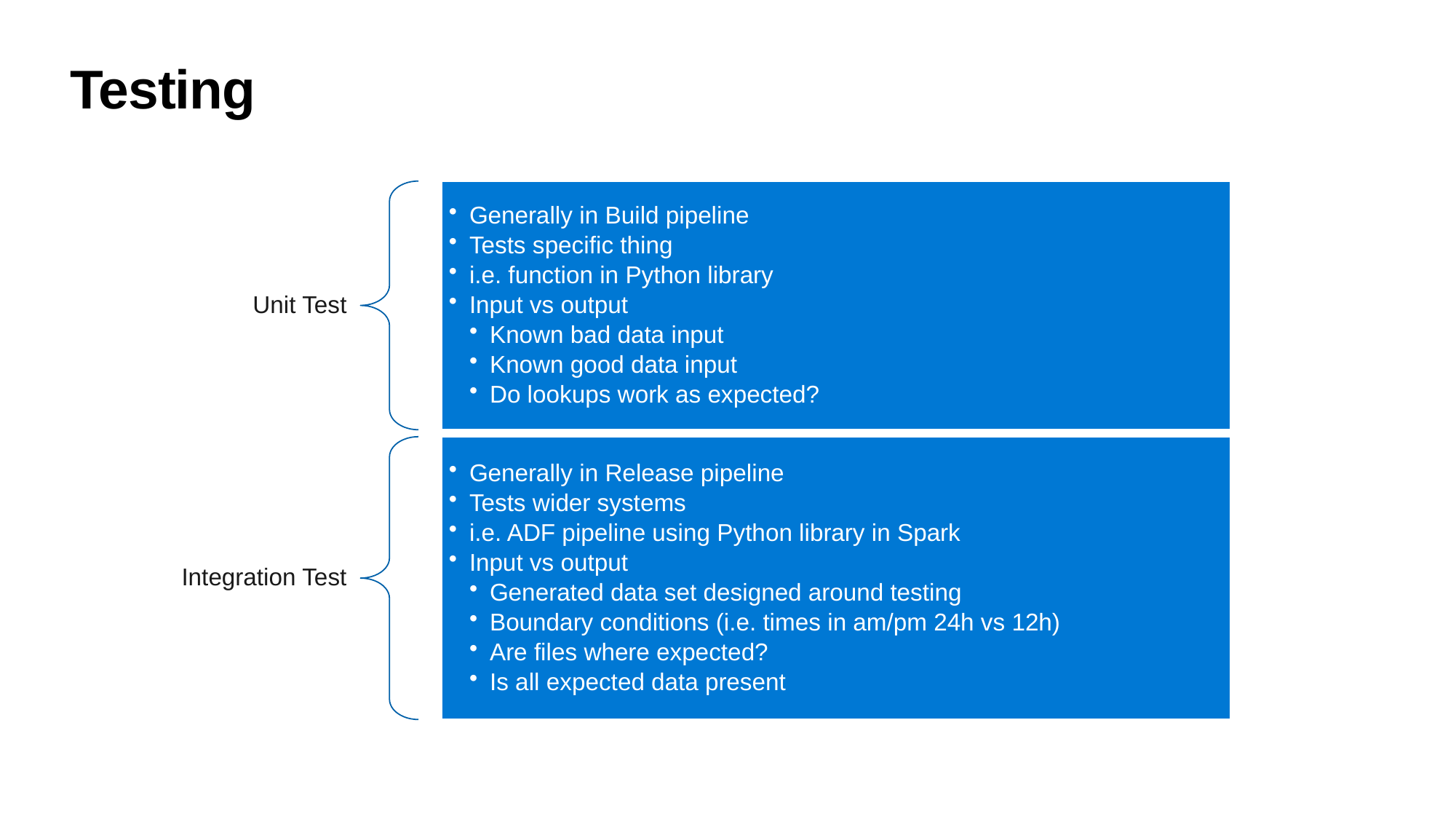

# Testing
Unit Test
Generally in Build pipeline
Tests specific thing
i.e. function in Python library
Input vs output
Known bad data input
Known good data input
Do lookups work as expected?
Integration Test
Generally in Release pipeline
Tests wider systems
i.e. ADF pipeline using Python library in Spark
Input vs output
Generated data set designed around testing
Boundary conditions (i.e. times in am/pm 24h vs 12h)
Are files where expected?
Is all expected data present